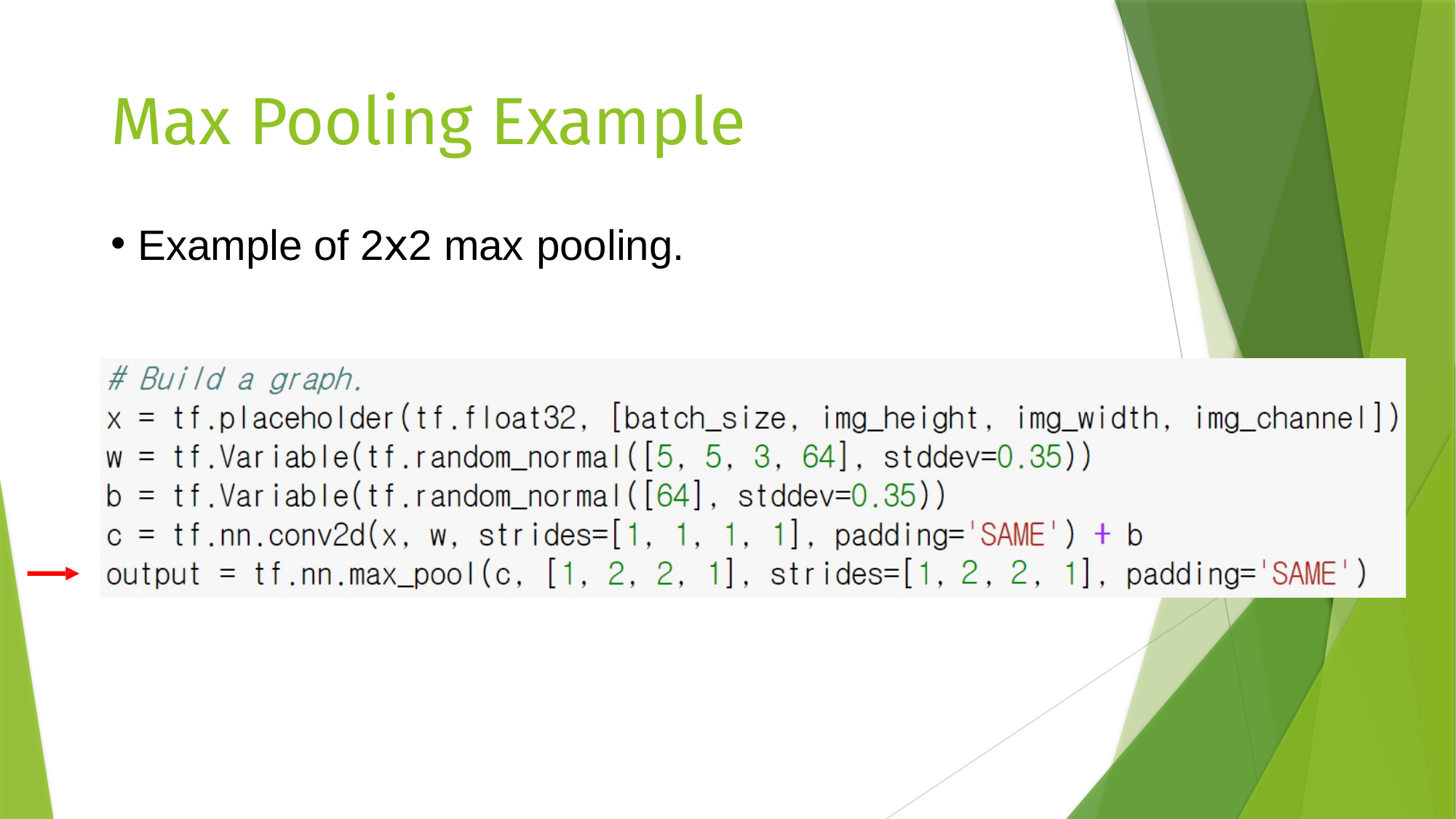

# Max Pooling Example
Example of 2ⅹ2 max pooling.